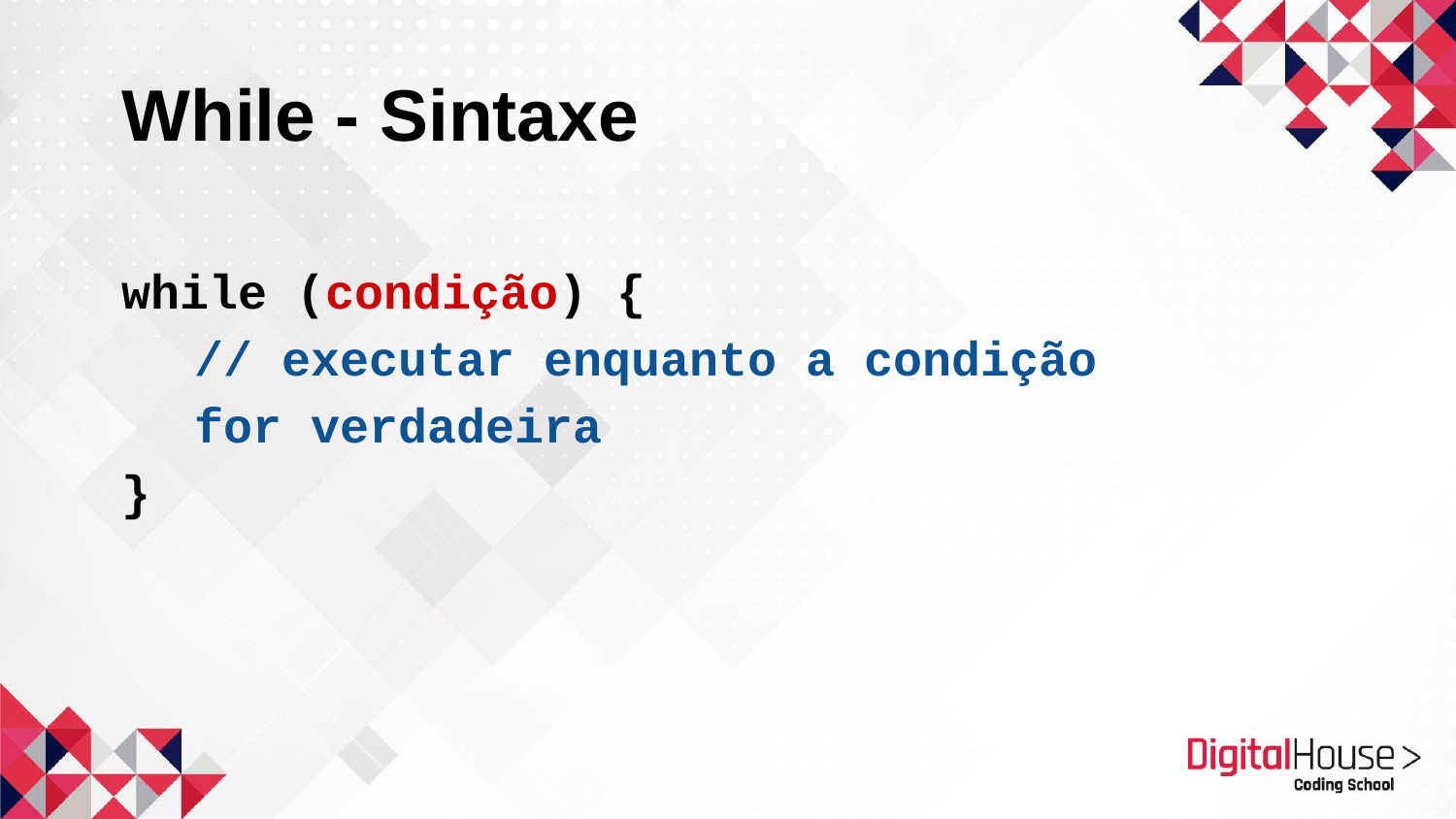

While - Sintaxe
while (condição) {
// executar enquanto a condição for verdadeira
}